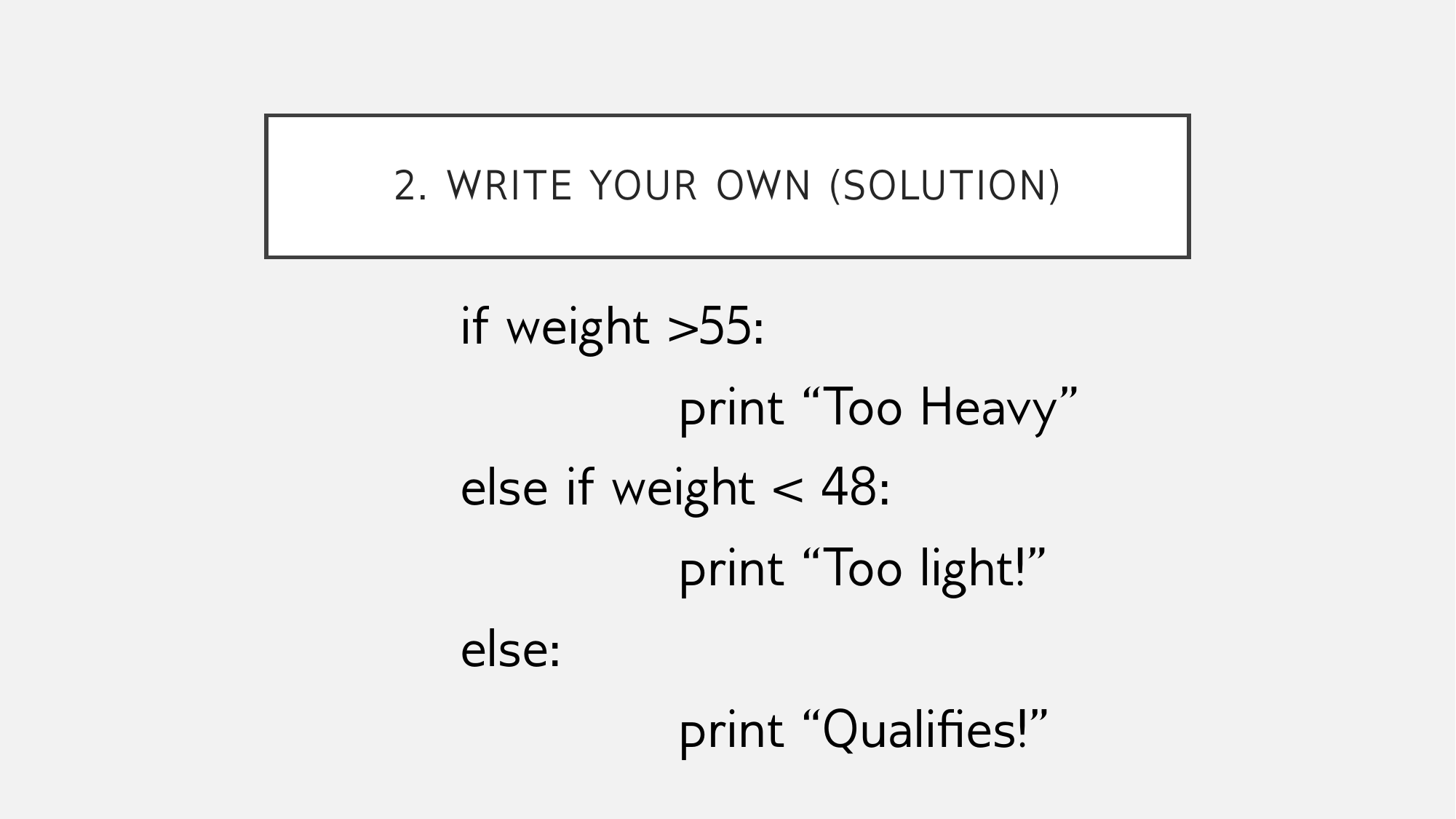

# 2. WRITE YOUR OWN (solution)
if weight >55:
		print “Too Heavy”
else if weight < 48:
		print “Too light!”
else:
		print “Qualifies!”